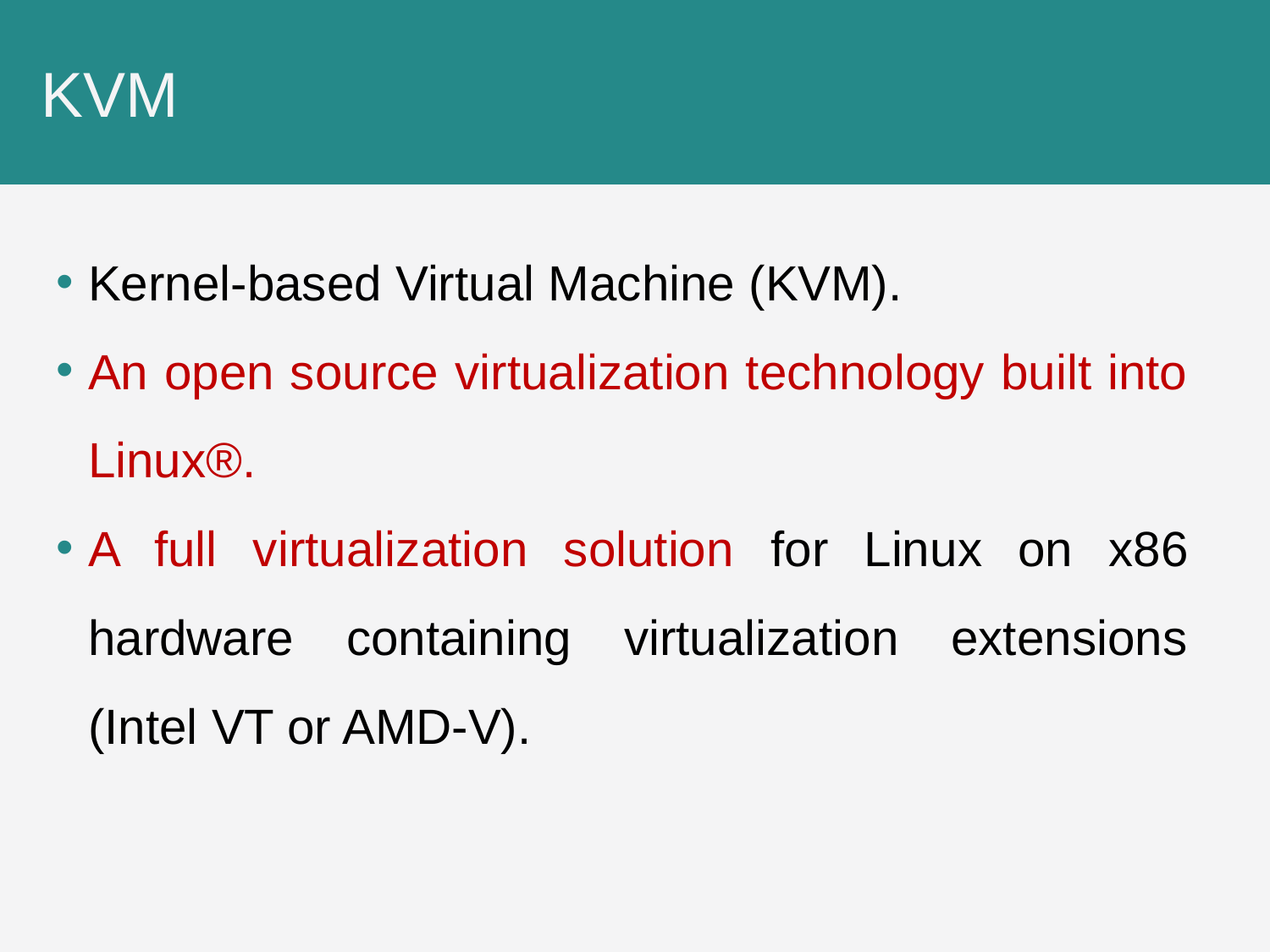

# KVM
Kernel-based Virtual Machine (KVM).
An open source virtualization technology built into Linux®.
A full virtualization solution for Linux on x86 hardware containing virtualization extensions (Intel VT or AMD-V).